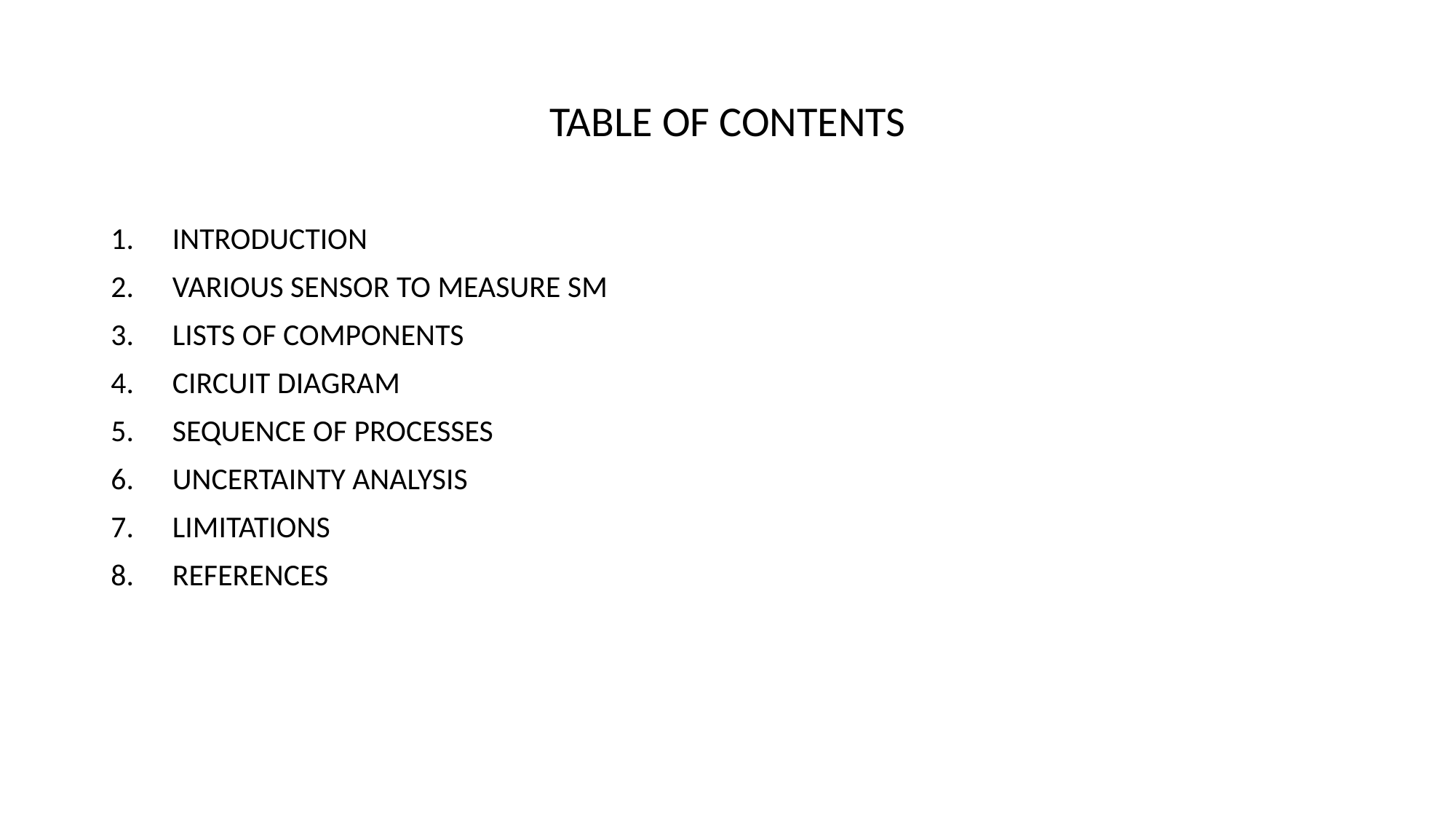

# TABLE OF CONTENTS
INTRODUCTION
VARIOUS SENSOR TO MEASURE SM
LISTS OF COMPONENTS
CIRCUIT DIAGRAM
SEQUENCE OF PROCESSES
UNCERTAINTY ANALYSIS
LIMITATIONS
REFERENCES